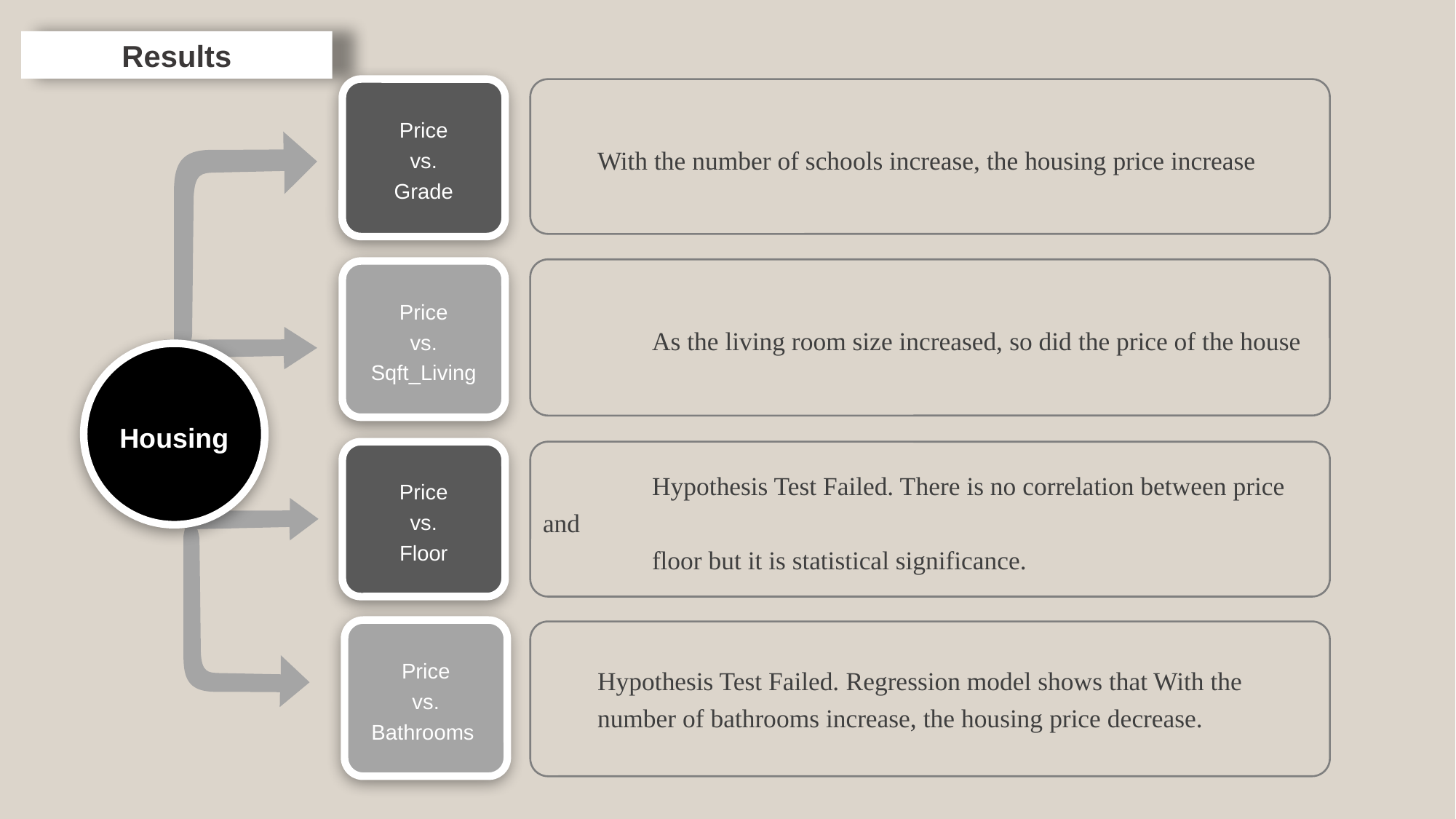

Results
Price
vs.
Grade
With the number of schools increase, the housing price increase

	As the living room size increased, so did the price of the house
Price
vs.
Sqft_Living

Housing
Price
vs.
Floor

Hypothesis Test Failed. Regression model shows that With the number of bathrooms increase, the housing price decrease.

	Hypothesis Test Failed. There is no correlation between price and
	floor but it is statistical significance.

Price
vs.
Bathrooms